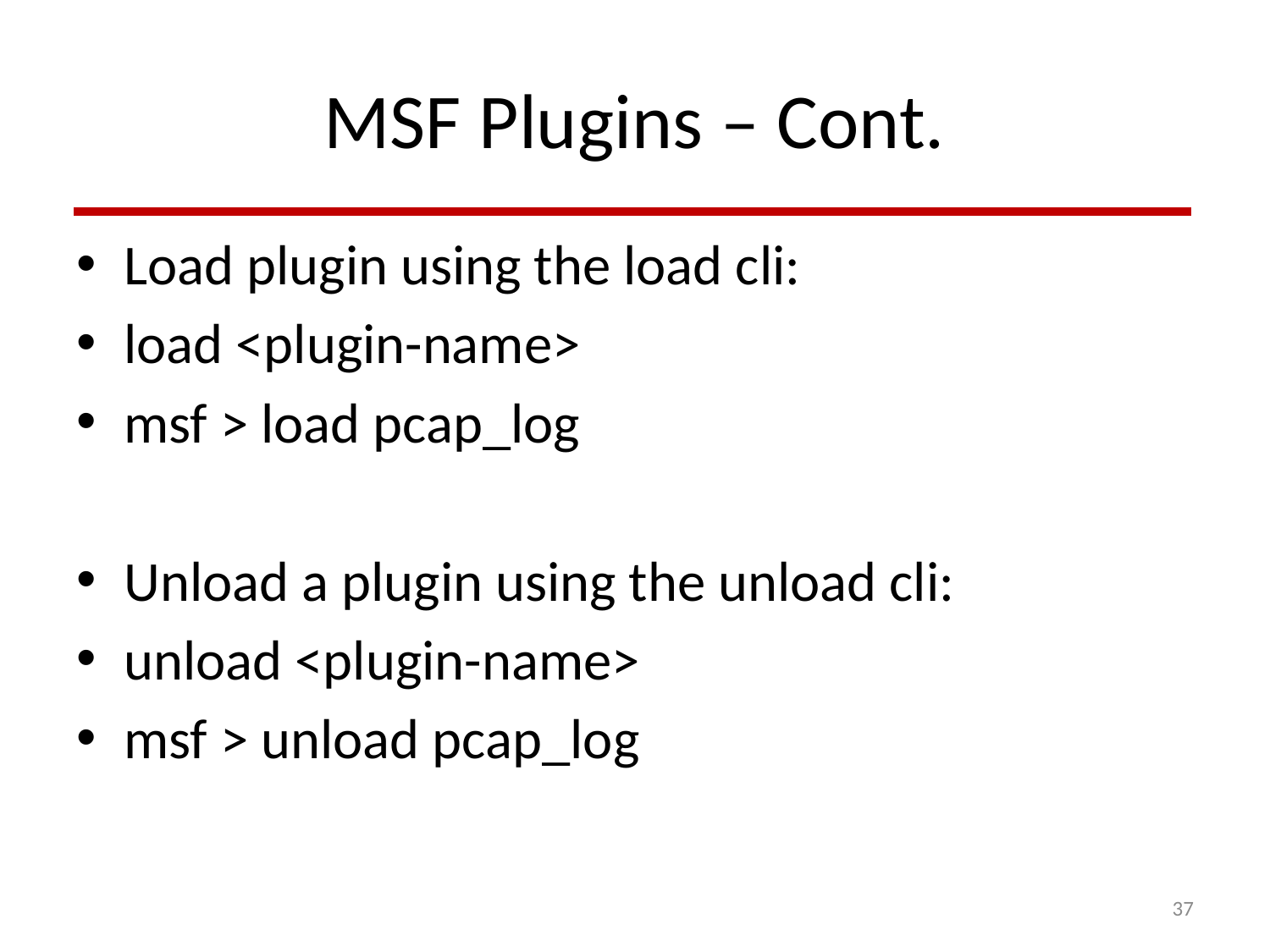

# MSF Plugins – Cont.
Load plugin using the load cli:
load <plugin-name>
msf > load pcap_log

Unload a plugin using the unload cli:
unload <plugin-name>
msf > unload pcap_log
37